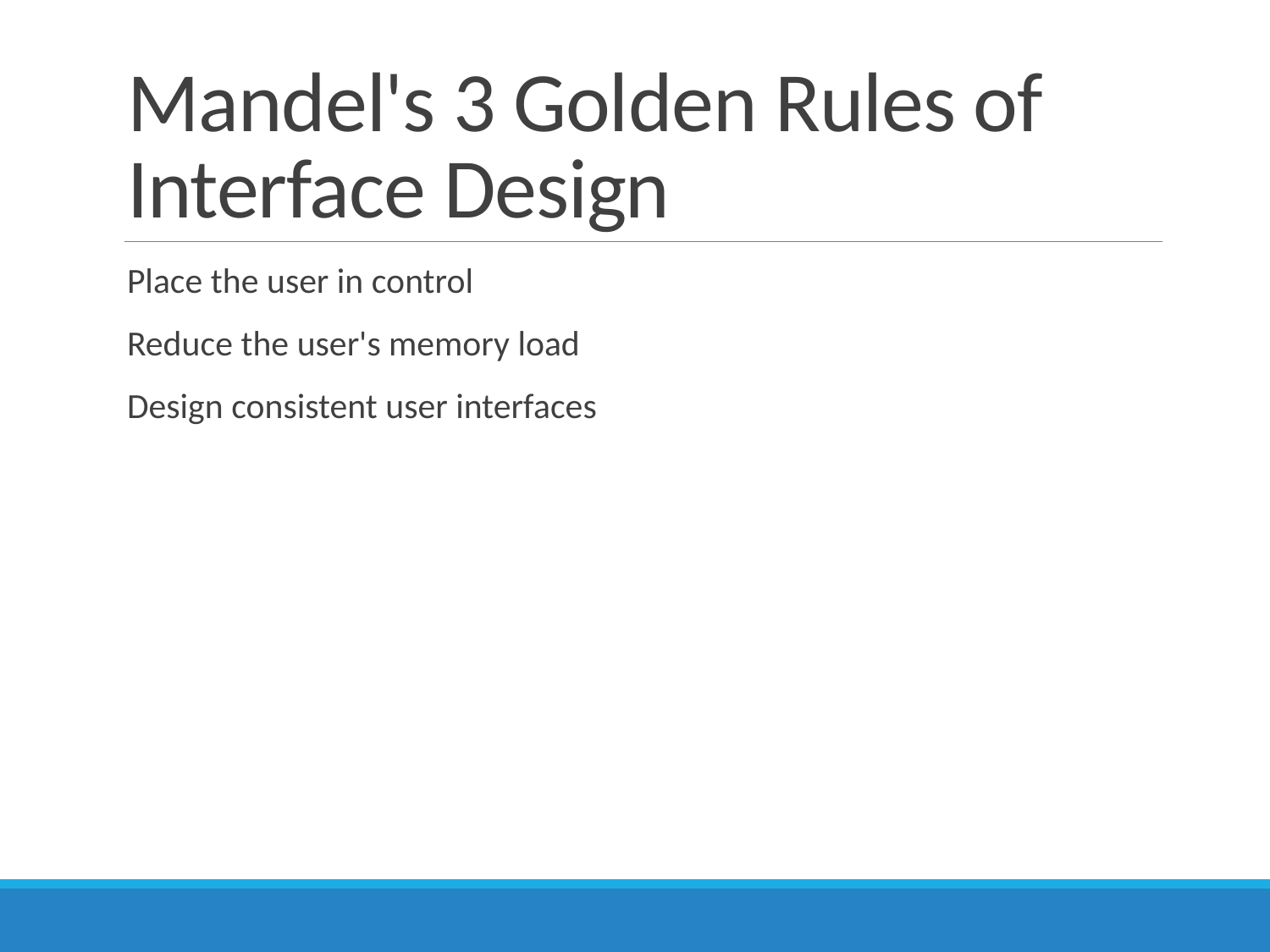

# Mandel's 3 Golden Rules of Interface Design
Place the user in control
Reduce the user's memory load
Design consistent user interfaces